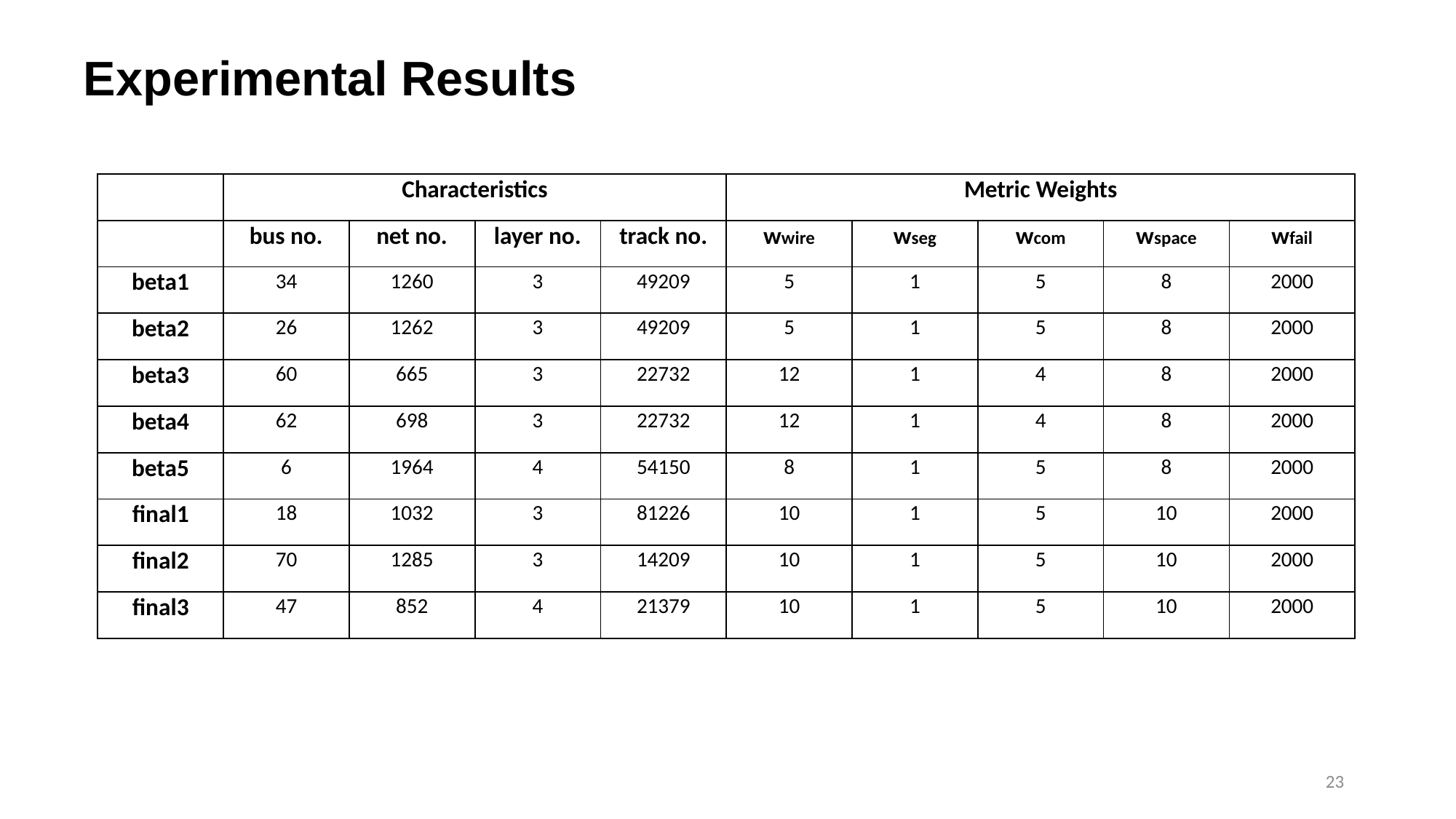

Experimental Results
|  | Characteristics |  |  |  | Metric Weights |  |  |  |  |
| --- | --- | --- | --- | --- | --- | --- | --- | --- | --- |
|  | bus no. | net no. | layer no. | track no. | wwire | wseg | wcom | wspace | wfail |
| beta1 | 34 | 1260 | 3 | 49209 | 5 | 1 | 5 | 8 | 2000 |
| beta2 | 26 | 1262 | 3 | 49209 | 5 | 1 | 5 | 8 | 2000 |
| beta3 | 60 | 665 | 3 | 22732 | 12 | 1 | 4 | 8 | 2000 |
| beta4 | 62 | 698 | 3 | 22732 | 12 | 1 | 4 | 8 | 2000 |
| beta5 | 6 | 1964 | 4 | 54150 | 8 | 1 | 5 | 8 | 2000 |
| final1 | 18 | 1032 | 3 | 81226 | 10 | 1 | 5 | 10 | 2000 |
| final2 | 70 | 1285 | 3 | 14209 | 10 | 1 | 5 | 10 | 2000 |
| final3 | 47 | 852 | 4 | 21379 | 10 | 1 | 5 | 10 | 2000 |
23